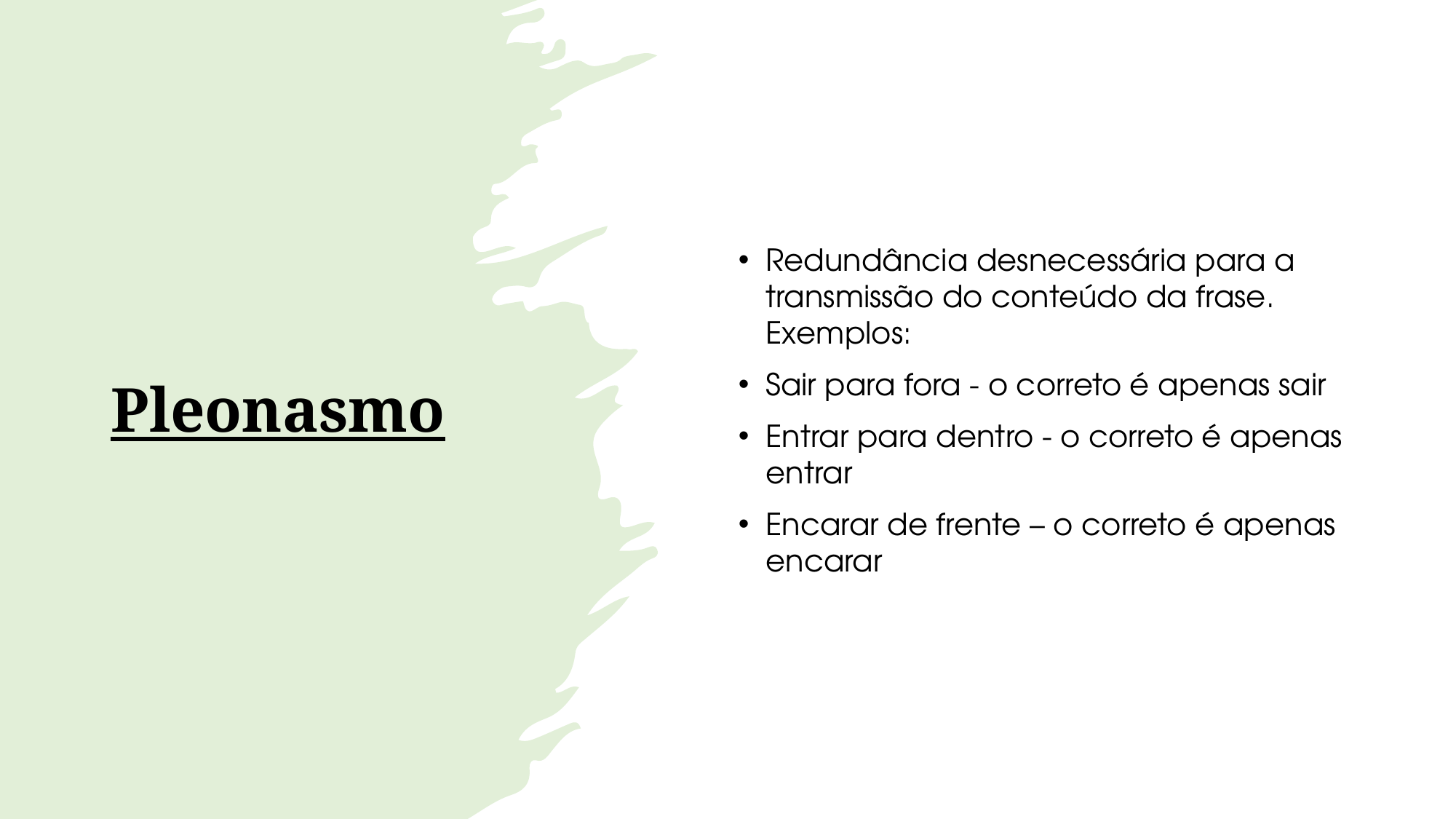

# Pleonasmo
Redundância desnecessária para a transmissão do conteúdo da frase. Exemplos:
Sair para fora - o correto é apenas sair
Entrar para dentro - o correto é apenas entrar
Encarar de frente – o correto é apenas encarar